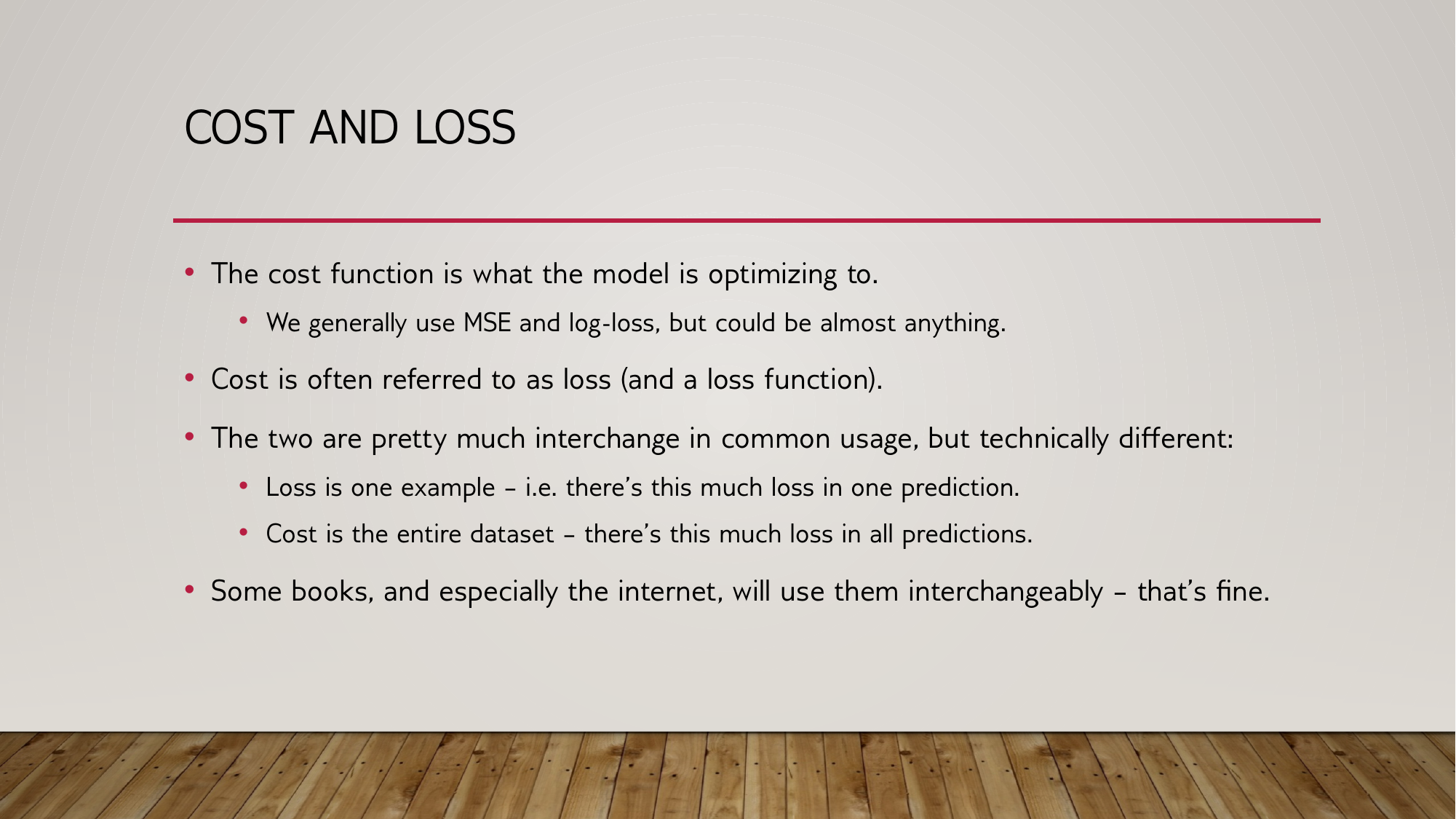

# Cost and Loss
The cost function is what the model is optimizing to.
We generally use MSE and log-loss, but could be almost anything.
Cost is often referred to as loss (and a loss function).
The two are pretty much interchange in common usage, but technically different:
Loss is one example – i.e. there’s this much loss in one prediction.
Cost is the entire dataset – there’s this much loss in all predictions.
Some books, and especially the internet, will use them interchangeably – that’s fine.